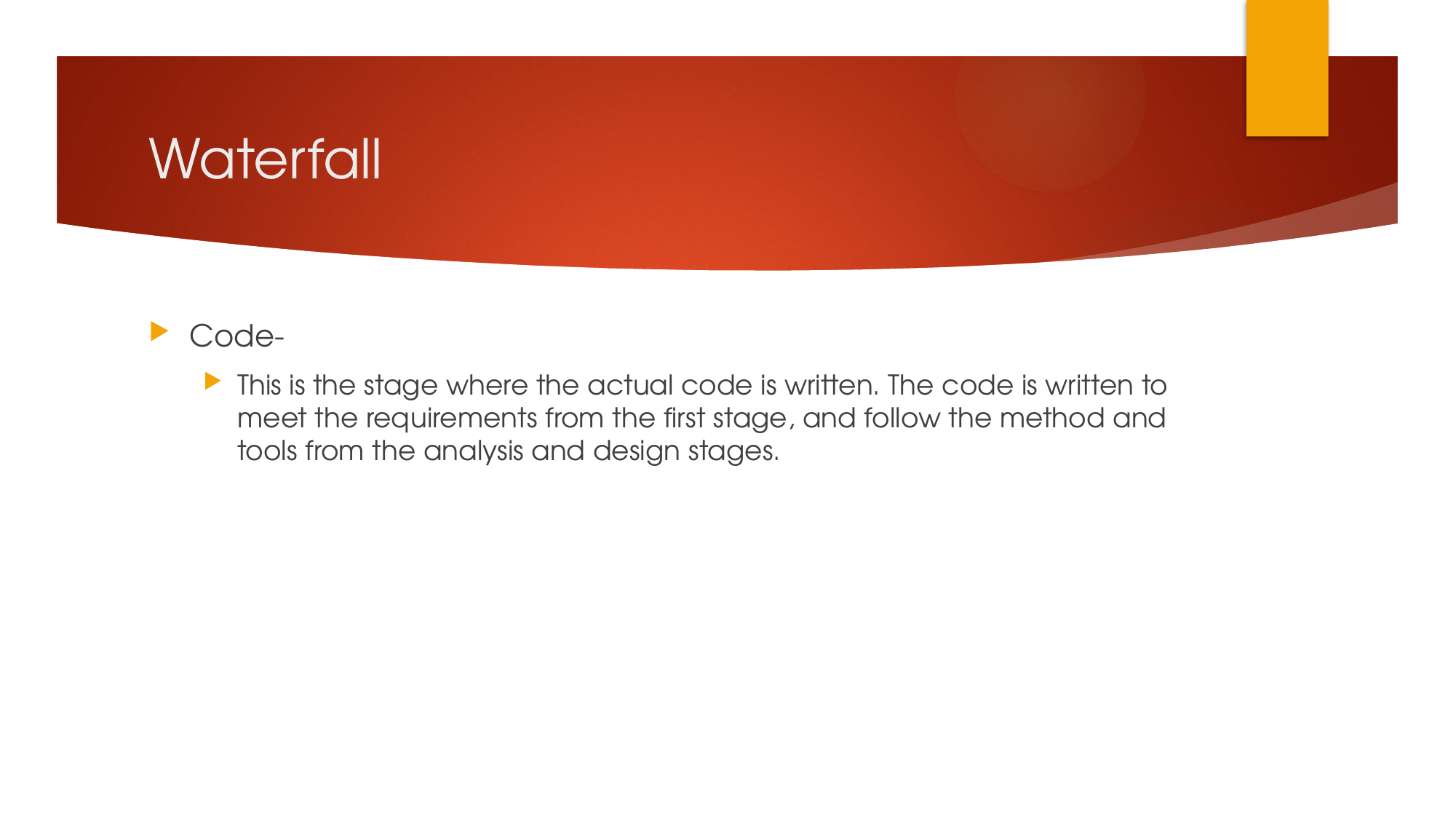

# Waterfall
Code-
This is the stage where the actual code is written. The code is written to meet the requirements from the first stage, and follow the method and tools from the analysis and design stages.